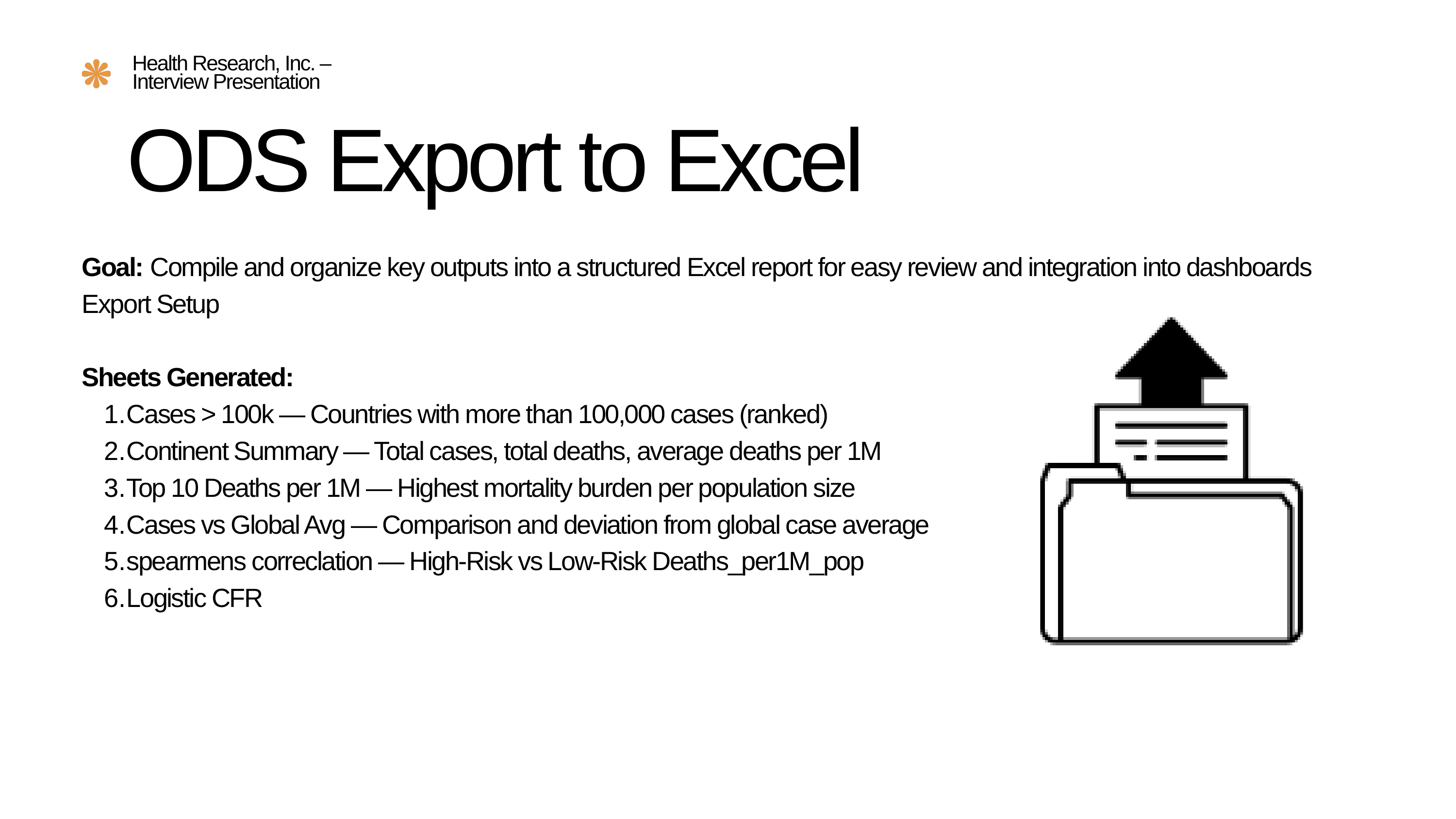

Health Research, Inc. – Interview Presentation

  ODS Export to Excel

Goal: Compile and organize key outputs into a structured Excel report for easy review and integration into dashboards
Export Setup

Sheets Generated:
Cases > 100k — Countries with more than 100,000 cases (ranked)
Continent Summary — Total cases, total deaths, average deaths per 1M
Top 10 Deaths per 1M — Highest mortality burden per population size
Cases vs Global Avg — Comparison and deviation from global case average
spearmens correclation — High-Risk vs Low-Risk Deaths_per1M_pop
Logistic CFR